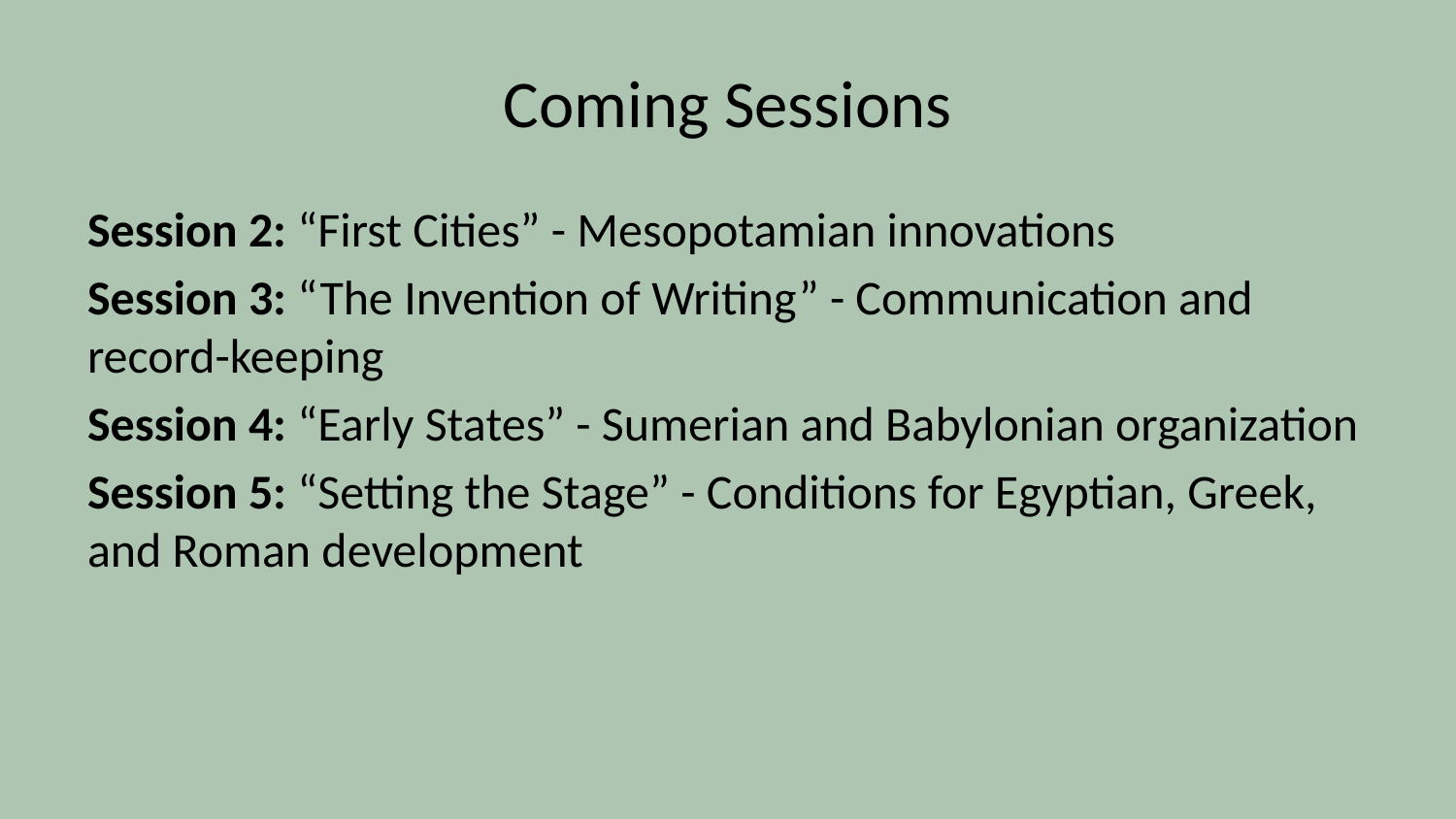

# Coming Sessions
Session 2: “First Cities” - Mesopotamian innovations
Session 3: “The Invention of Writing” - Communication and record-keeping
Session 4: “Early States” - Sumerian and Babylonian organization
Session 5: “Setting the Stage” - Conditions for Egyptian, Greek, and Roman development